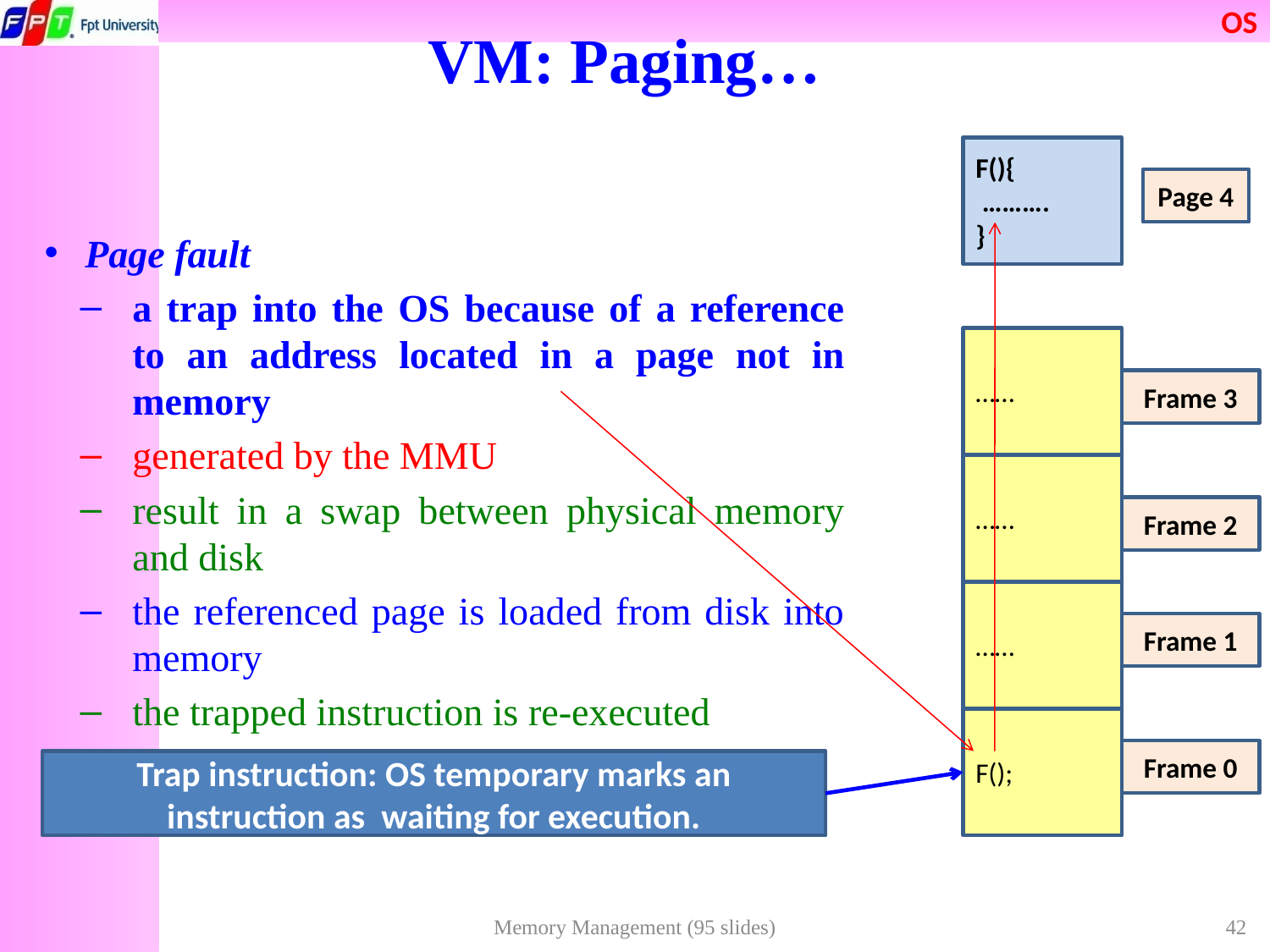

# VM: Paging…
F(){
 ……….
}
Page 4
Page fault
a trap into the OS because of a reference to an address located in a page not in memory
generated by the MMU
result in a swap between physical memory and disk
the referenced page is loaded from disk into memory
the trapped instruction is re-executed
……
Frame 3
……
Frame 2
……
Frame 1
F();
Frame 0
Trap instruction: OS temporary marks an instruction as  waiting for execution.
Memory Management (95 slides)
42